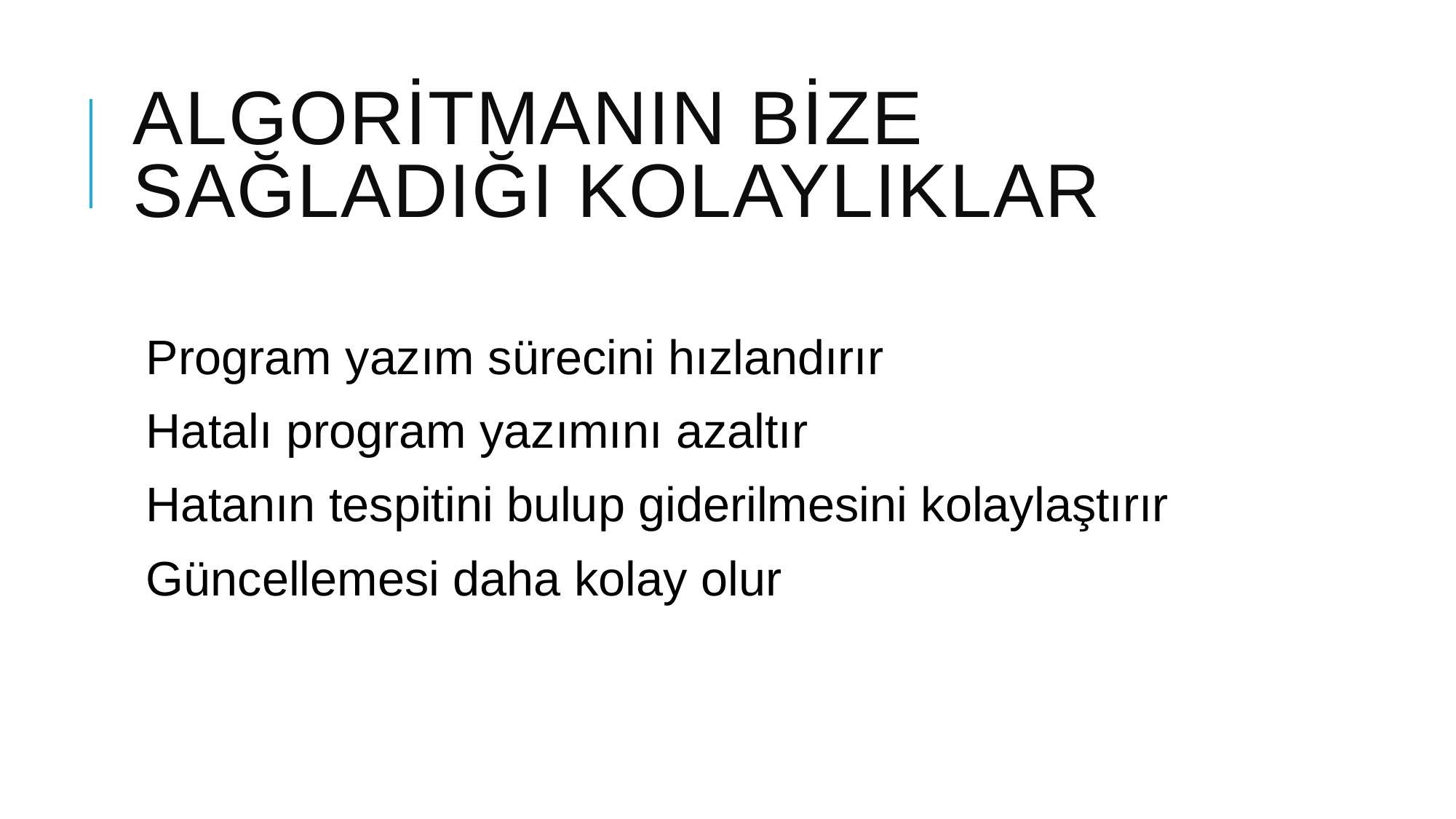

# Algoritmanın bize sağladığı kolaylıklar
Program yazım sürecini hızlandırır
Hatalı program yazımını azaltır
Hatanın tespitini bulup giderilmesini kolaylaştırır
Güncellemesi daha kolay olur